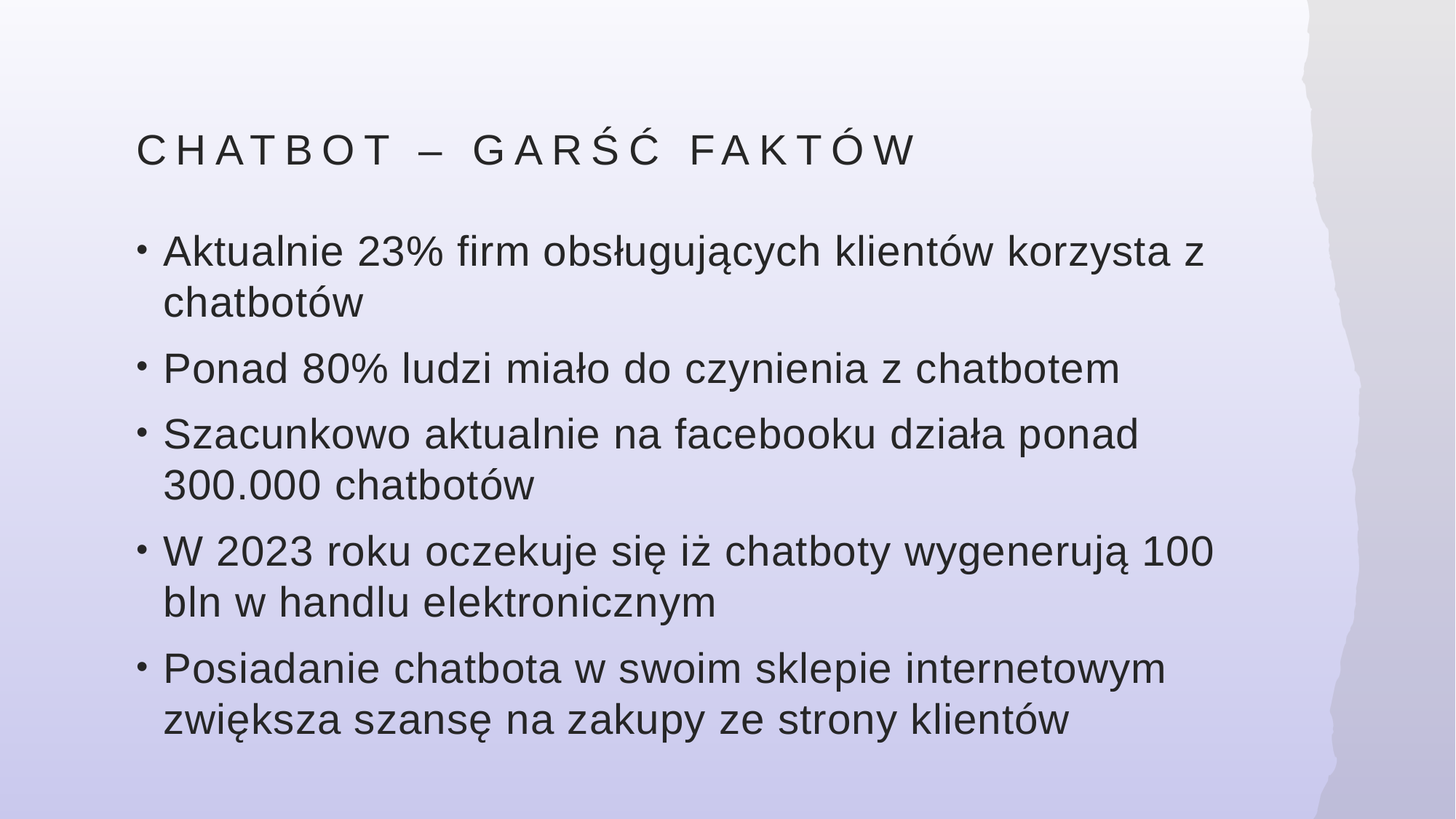

# CHATBOT – garść faktów
Aktualnie 23% firm obsługujących klientów korzysta z chatbotów
Ponad 80% ludzi miało do czynienia z chatbotem
Szacunkowo aktualnie na facebooku działa ponad 300.000 chatbotów
W 2023 roku oczekuje się iż chatboty wygenerują 100 bln w handlu elektronicznym
Posiadanie chatbota w swoim sklepie internetowym zwiększa szansę na zakupy ze strony klientów